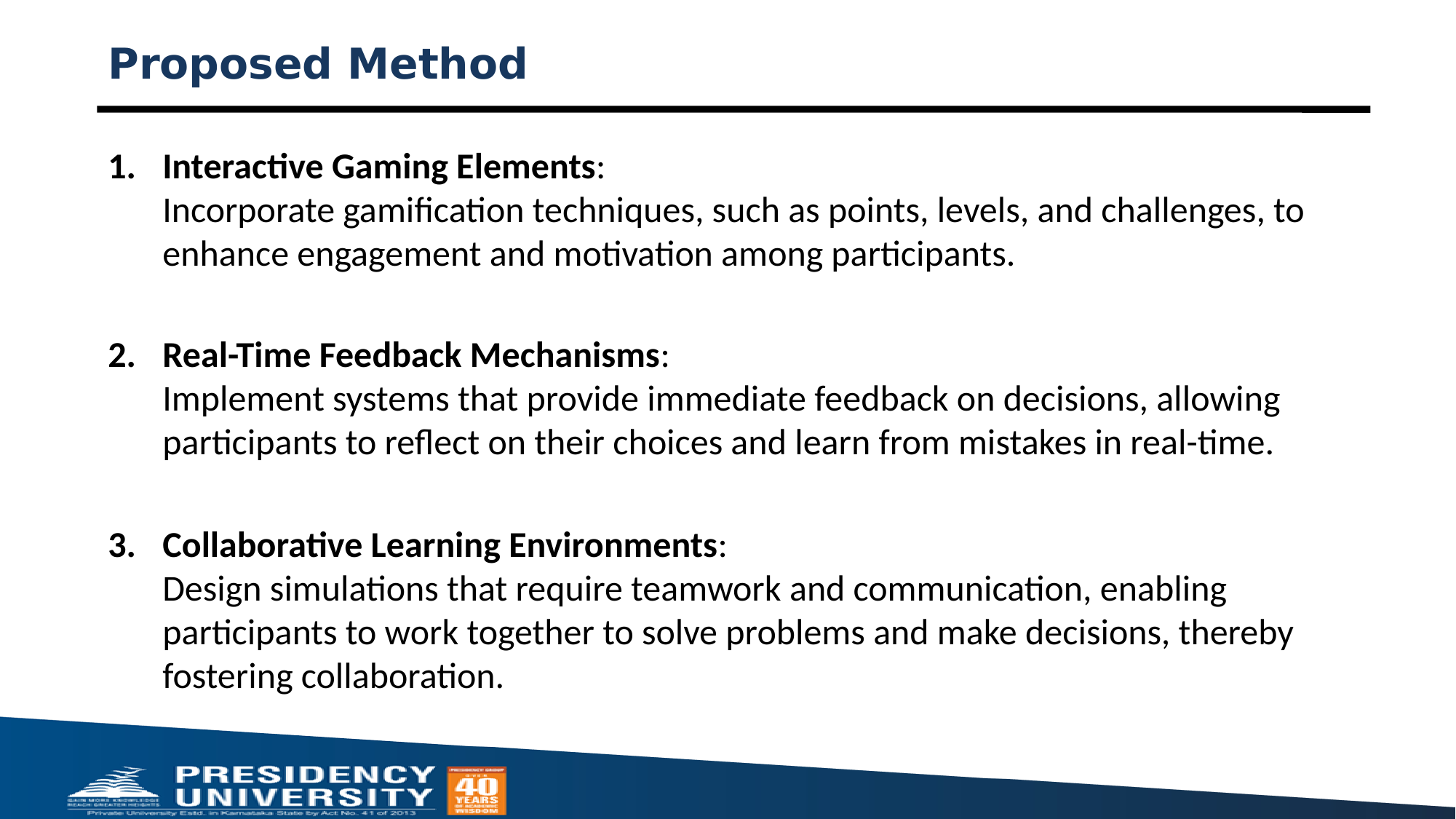

# Proposed Method
Interactive Gaming Elements:
Incorporate gamification techniques, such as points, levels, and challenges, to enhance engagement and motivation among participants.

Real-Time Feedback Mechanisms:
Implement systems that provide immediate feedback on decisions, allowing participants to reflect on their choices and learn from mistakes in real-time.

Collaborative Learning Environments:
Design simulations that require teamwork and communication, enabling participants to work together to solve problems and make decisions, thereby fostering collaboration.